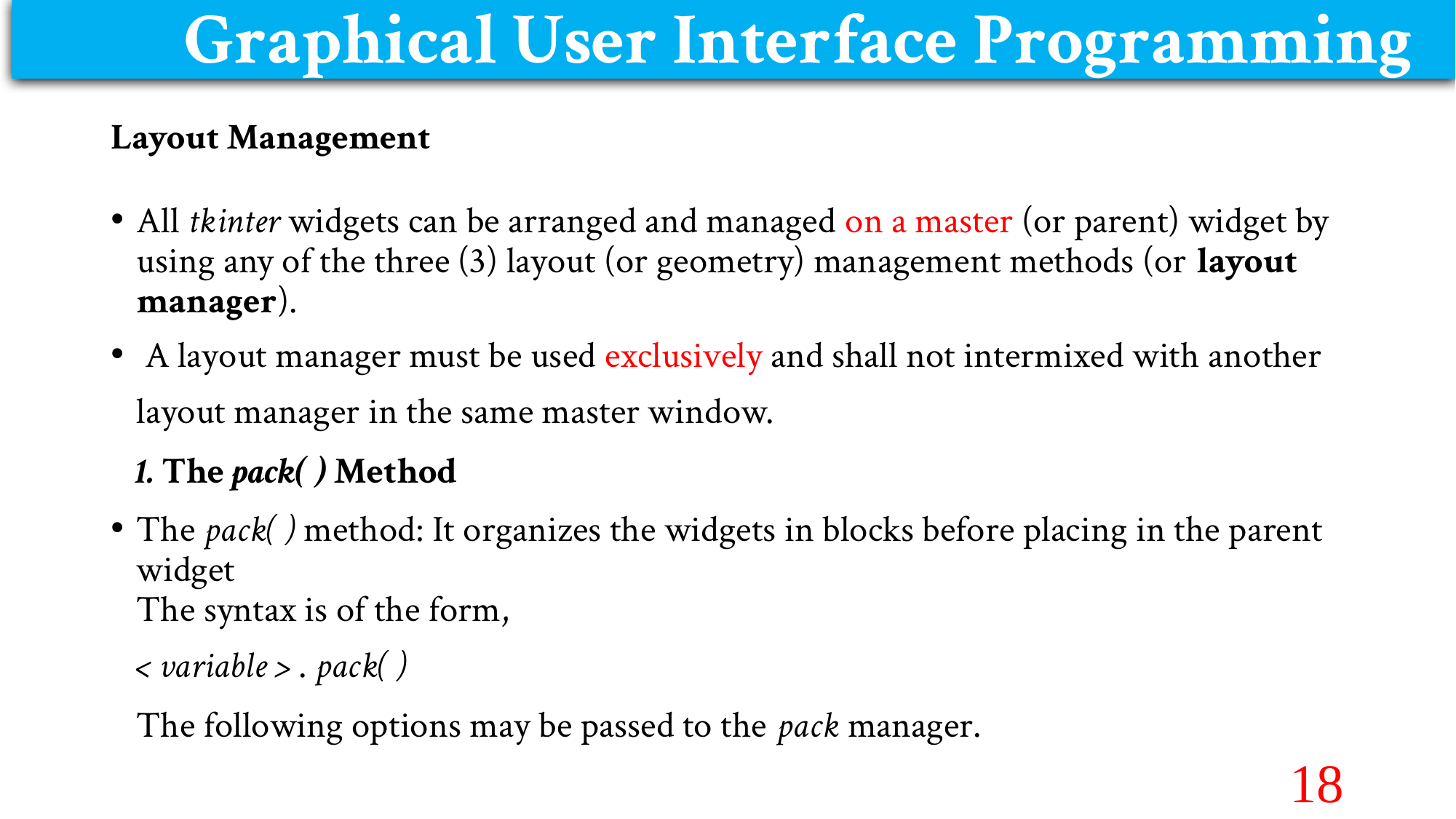

Graphical User Interface Programming
# Layout Management
All tkinter widgets can be arranged and managed on a master (or parent) widget by using any of the three (3) layout (or geometry) management methods (or layout manager).
 A layout manager must be used exclusively and shall not intermixed with another layout manager in the same master window.
1. The pack( ) Method
The pack( ) method: It organizes the widgets in blocks before placing in the parent widget
The syntax is of the form,
< variable > . pack( )
The following options may be passed to the pack manager.
18